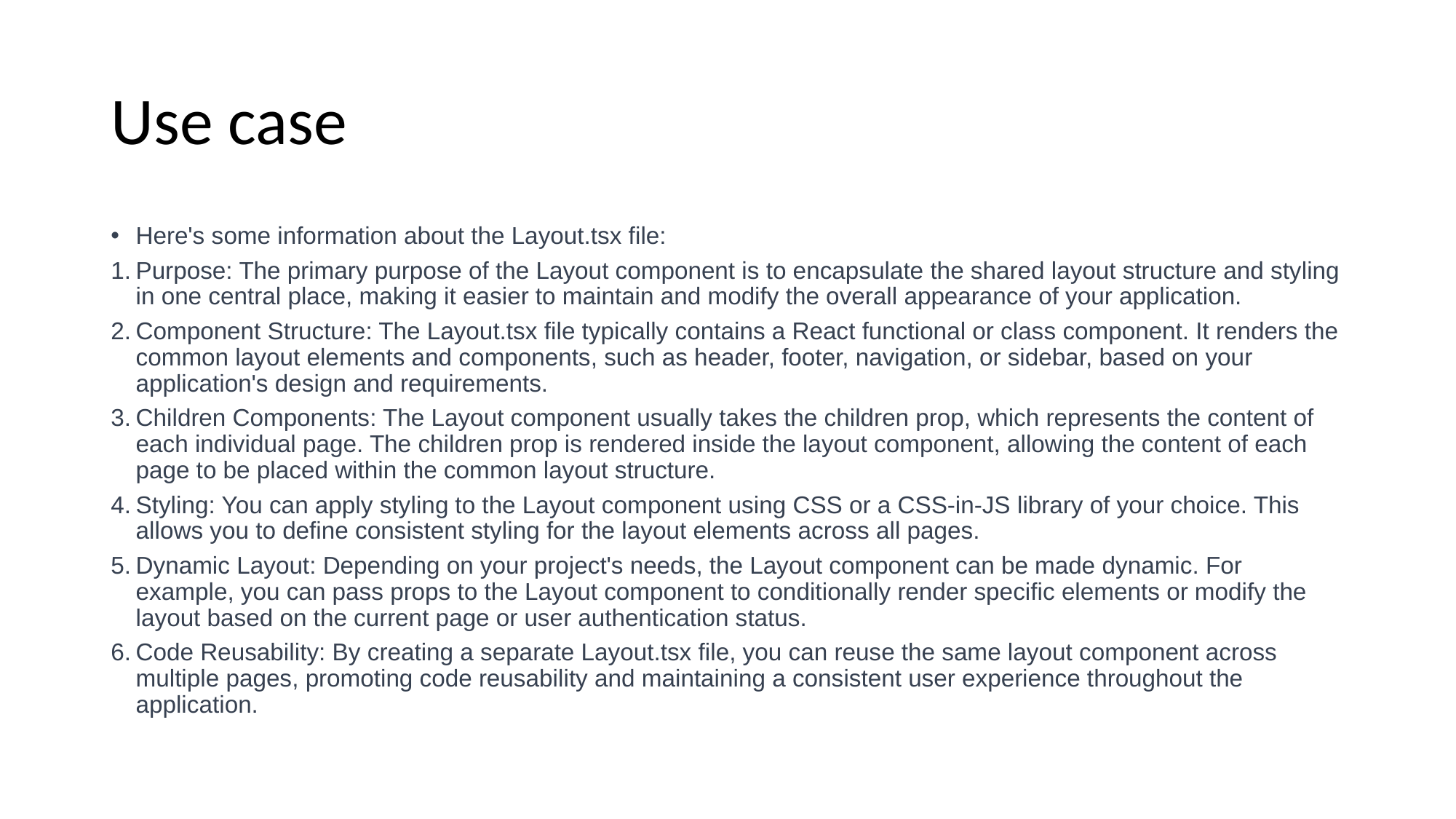

# Use case
Here's some information about the Layout.tsx file:
Purpose: The primary purpose of the Layout component is to encapsulate the shared layout structure and styling in one central place, making it easier to maintain and modify the overall appearance of your application.
Component Structure: The Layout.tsx file typically contains a React functional or class component. It renders the common layout elements and components, such as header, footer, navigation, or sidebar, based on your application's design and requirements.
Children Components: The Layout component usually takes the children prop, which represents the content of each individual page. The children prop is rendered inside the layout component, allowing the content of each page to be placed within the common layout structure.
Styling: You can apply styling to the Layout component using CSS or a CSS-in-JS library of your choice. This allows you to define consistent styling for the layout elements across all pages.
Dynamic Layout: Depending on your project's needs, the Layout component can be made dynamic. For example, you can pass props to the Layout component to conditionally render specific elements or modify the layout based on the current page or user authentication status.
Code Reusability: By creating a separate Layout.tsx file, you can reuse the same layout component across multiple pages, promoting code reusability and maintaining a consistent user experience throughout the application.